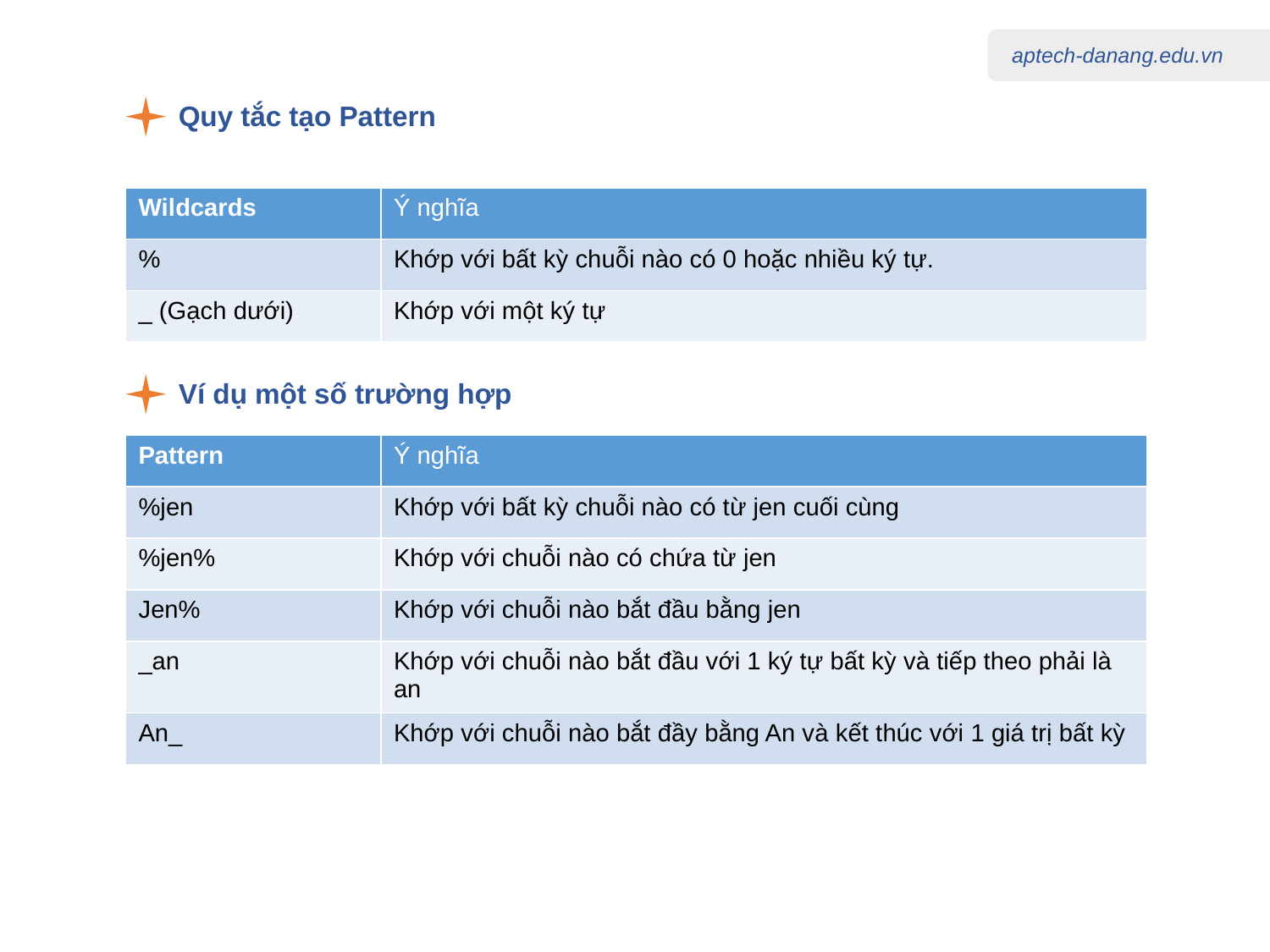

Quy tắc tạo Pattern

| Wildcards | Ý nghĩa |
| --- | --- |
| % | Khớp với bất kỳ chuỗi nào có 0 hoặc nhiều ký tự. |
| \_ (Gạch dưới) | Khớp với một ký tự |
Ví dụ một số trường hợp

| Pattern | Ý nghĩa |
| --- | --- |
| %jen | Khớp với bất kỳ chuỗi nào có từ jen cuối cùng |
| %jen% | Khớp với chuỗi nào có chứa từ jen |
| Jen% | Khớp với chuỗi nào bắt đầu bằng jen |
| \_an | Khớp với chuỗi nào bắt đầu với 1 ký tự bất kỳ và tiếp theo phải là an |
| An\_ | Khớp với chuỗi nào bắt đầy bằng An và kết thúc với 1 giá trị bất kỳ |